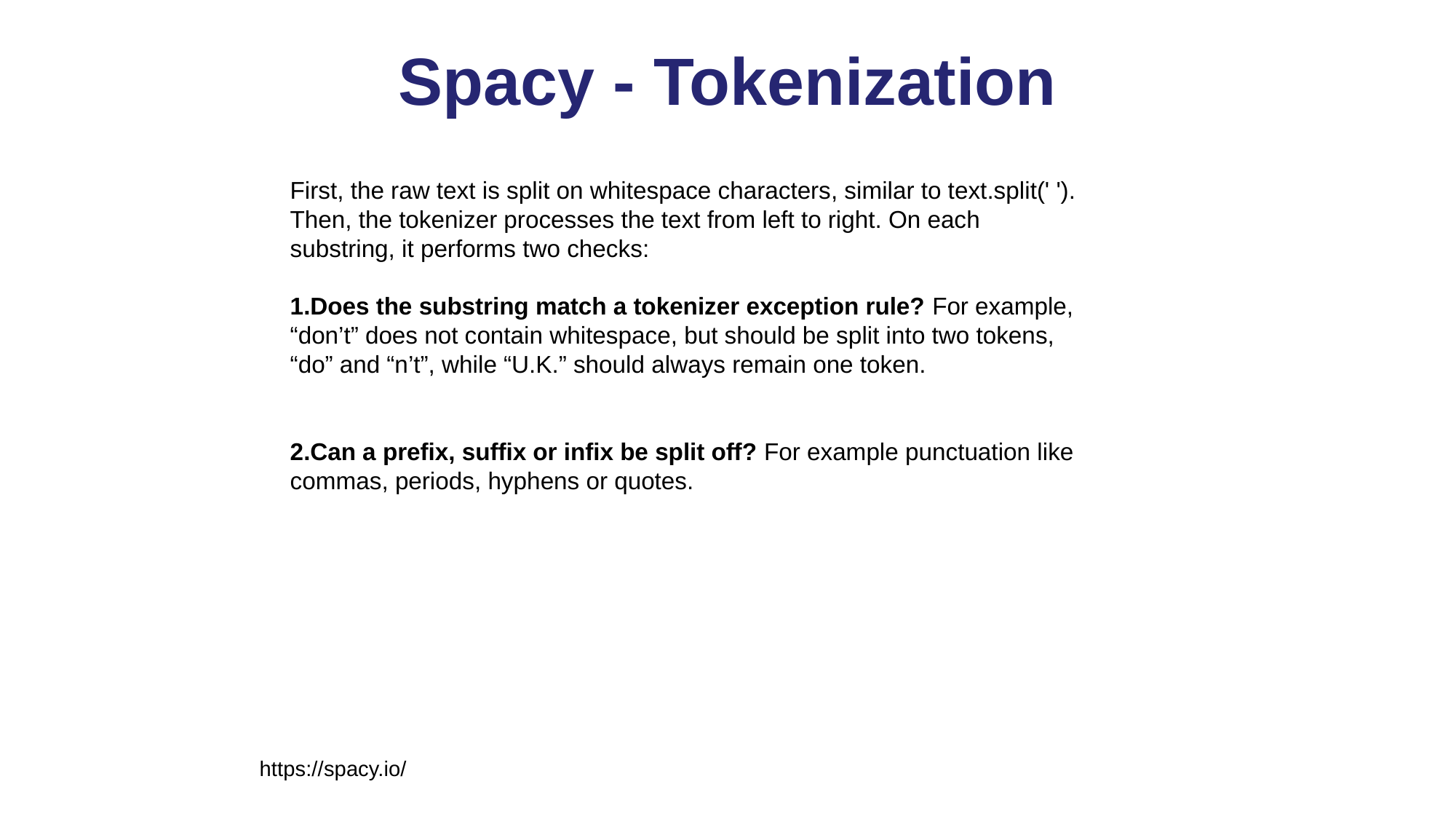

Spacy - Tokenization

First, the raw text is split on whitespace characters, similar to text.split(' '). Then, the tokenizer processes the text from left to right. On each substring, it performs two checks:

Does the substring match a tokenizer exception rule? For example, “don’t” does not contain whitespace, but should be split into two tokens, “do” and “n’t”, while “U.K.” should always remain one token.

Can a prefix, suffix or infix be split off? For example punctuation like commas, periods, hyphens or quotes.
https://spacy.io/